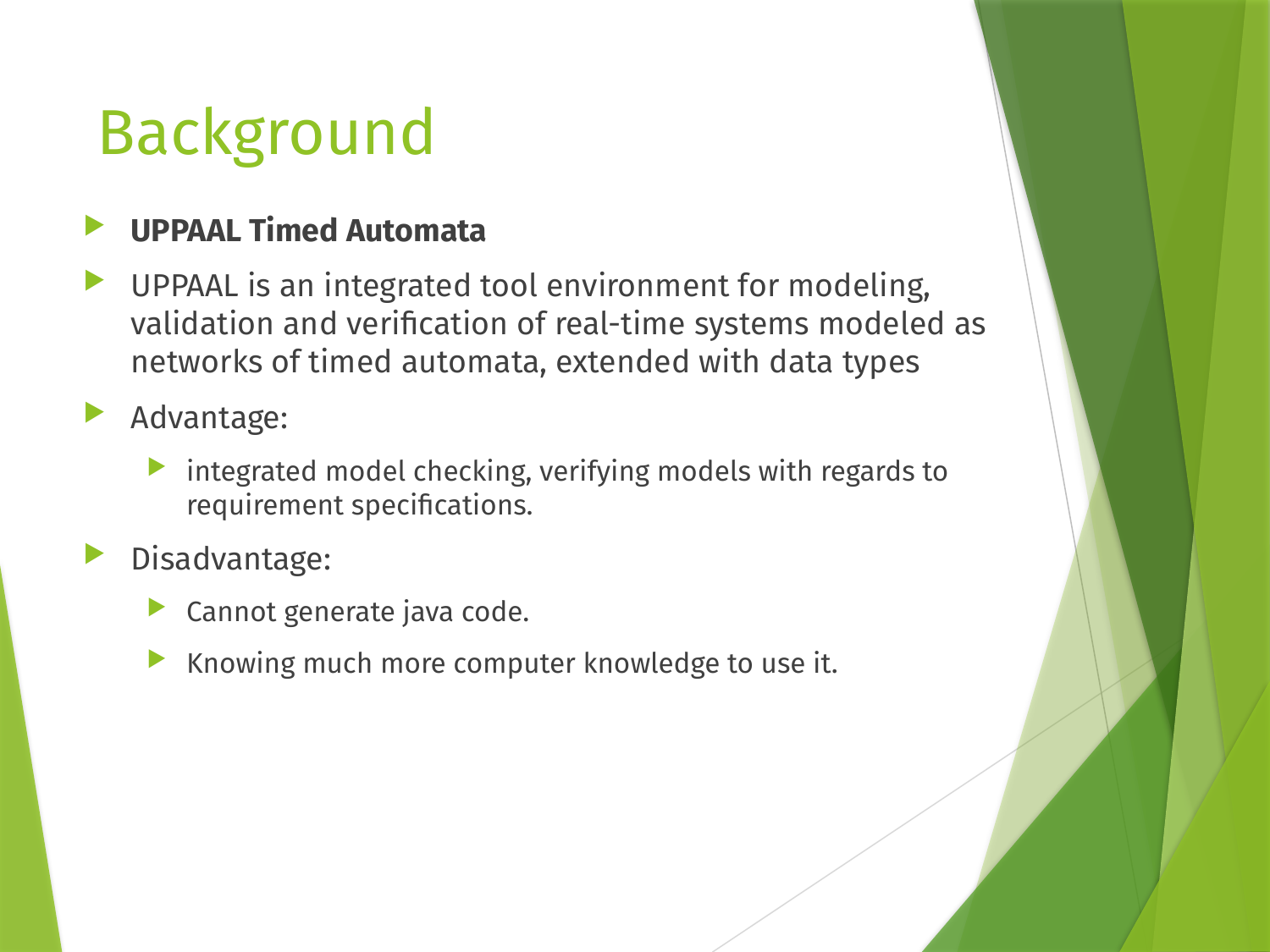

# Background
UPPAAL Timed Automata
Uppaal is an integrated tool environment for modeling, validation and verification of real-time systems modeled as networks of timed automata, extended with data types
Advantage:
integrated model checking, verifying models with regards to requirement specifications.
Disadvantage:
Cannot generate java code.
Knowing much more computer knowledge to use it.